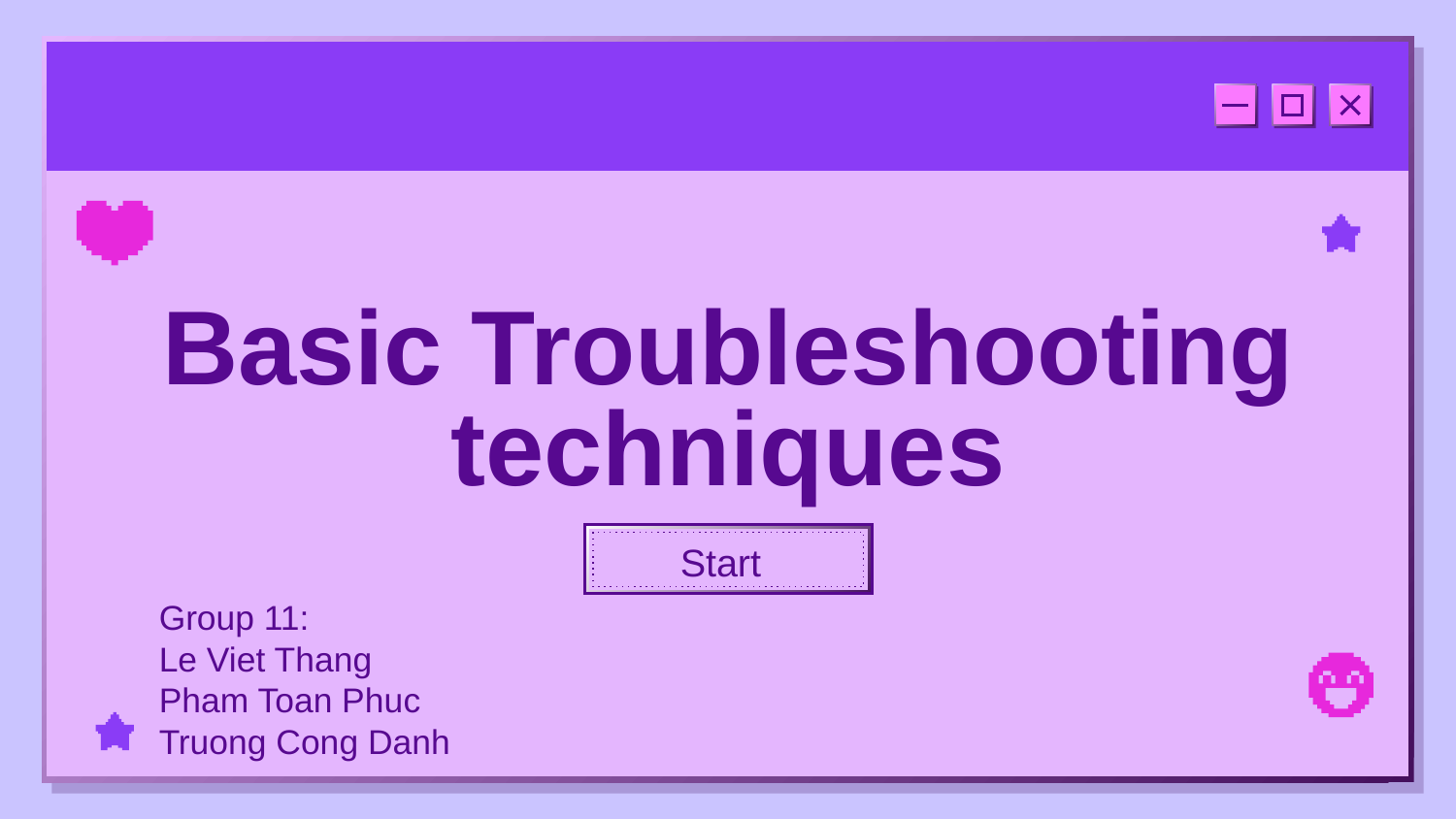

# Basic Troubleshooting techniques
Start

Group 11:
Le Viet Thang
Pham Toan Phuc
Truong Cong Danh